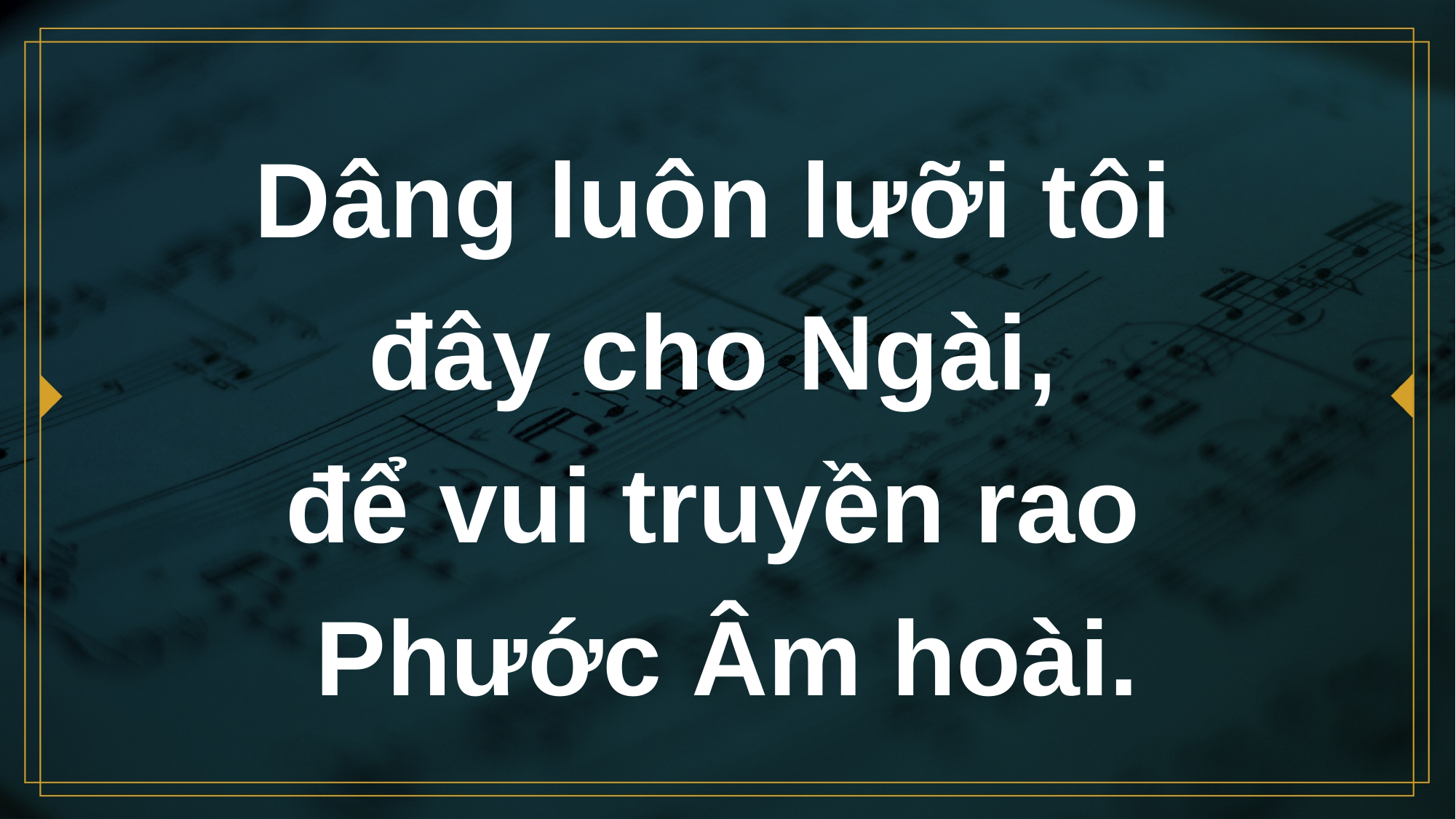

# Dâng luôn lưỡi tôi đây cho Ngài, để vui truyền rao Phước Âm hoài.